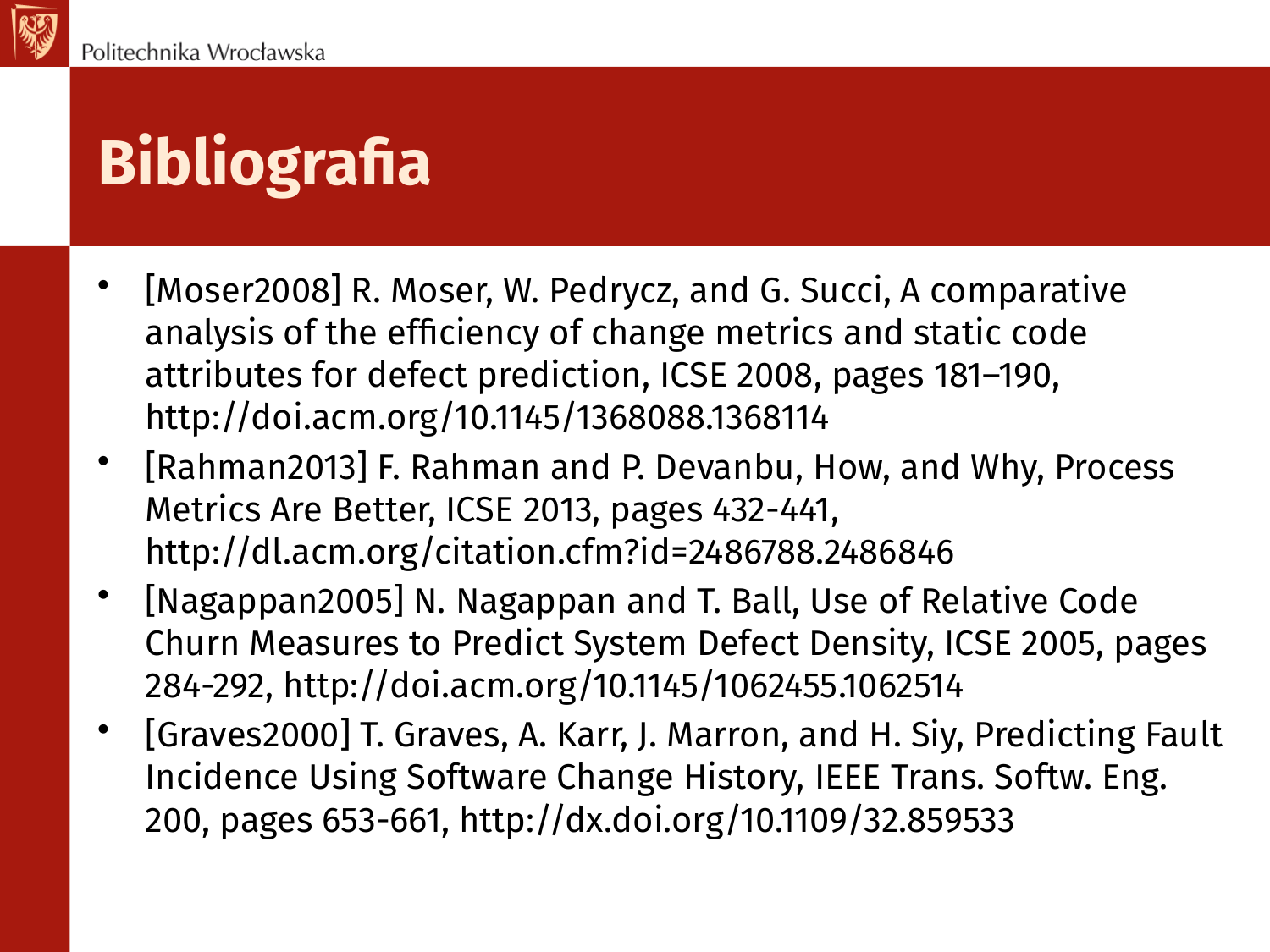

# Bibliografia
[Moser2008] R. Moser, W. Pedrycz, and G. Succi, A comparative analysis of the efficiency of change metrics and static code attributes for defect prediction, ICSE 2008, pages 181–190, http://doi.acm.org/10.1145/1368088.1368114
[Rahman2013] F. Rahman and P. Devanbu, How, and Why, Process Metrics Are Better, ICSE 2013, pages 432-441, http://dl.acm.org/citation.cfm?id=2486788.2486846
[Nagappan2005] N. Nagappan and T. Ball, Use of Relative Code Churn Measures to Predict System Defect Density, ICSE 2005, pages 284-292, http://doi.acm.org/10.1145/1062455.1062514
[Graves2000] T. Graves, A. Karr, J. Marron, and H. Siy, Predicting Fault Incidence Using Software Change History, IEEE Trans. Softw. Eng. 200, pages 653-661, http://dx.doi.org/10.1109/32.859533